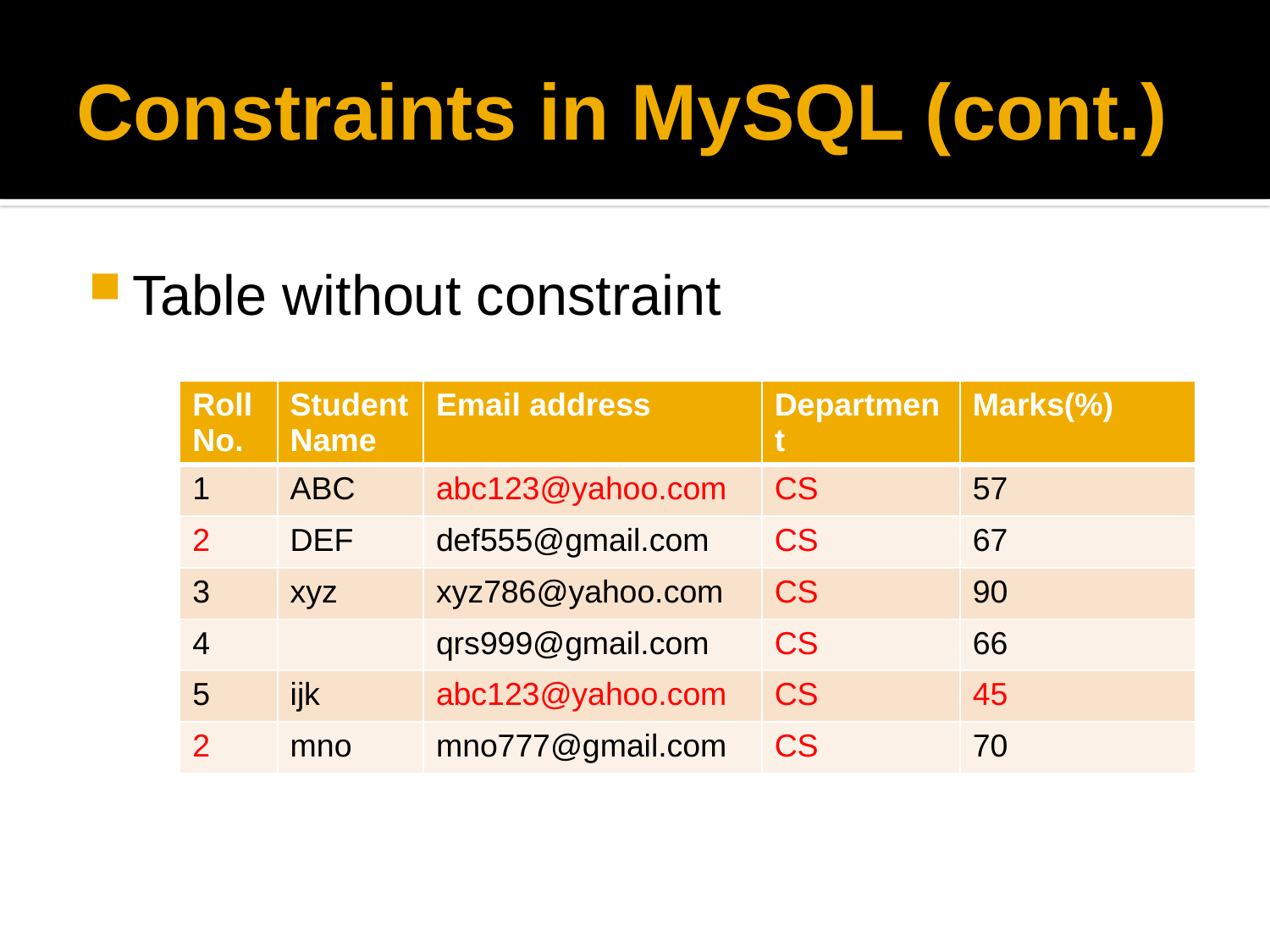

# Constraints in MySQL (cont.)
Table without constraint

| Roll No. | Student Name | Email address | Department | Marks(%) |
| --- | --- | --- | --- | --- |
| 1 | ABC | abc123@yahoo.com | CS | 57 |
| 2 | DEF | def555@gmail.com | CS | 67 |
| 3 | xyz | xyz786@yahoo.com | CS | 90 |
| 4 |  | qrs999@gmail.com | CS | 66 |
| 5 | ijk | abc123@yahoo.com | CS | 45 |
| 2 | mno | mno777@gmail.com | CS | 70 |